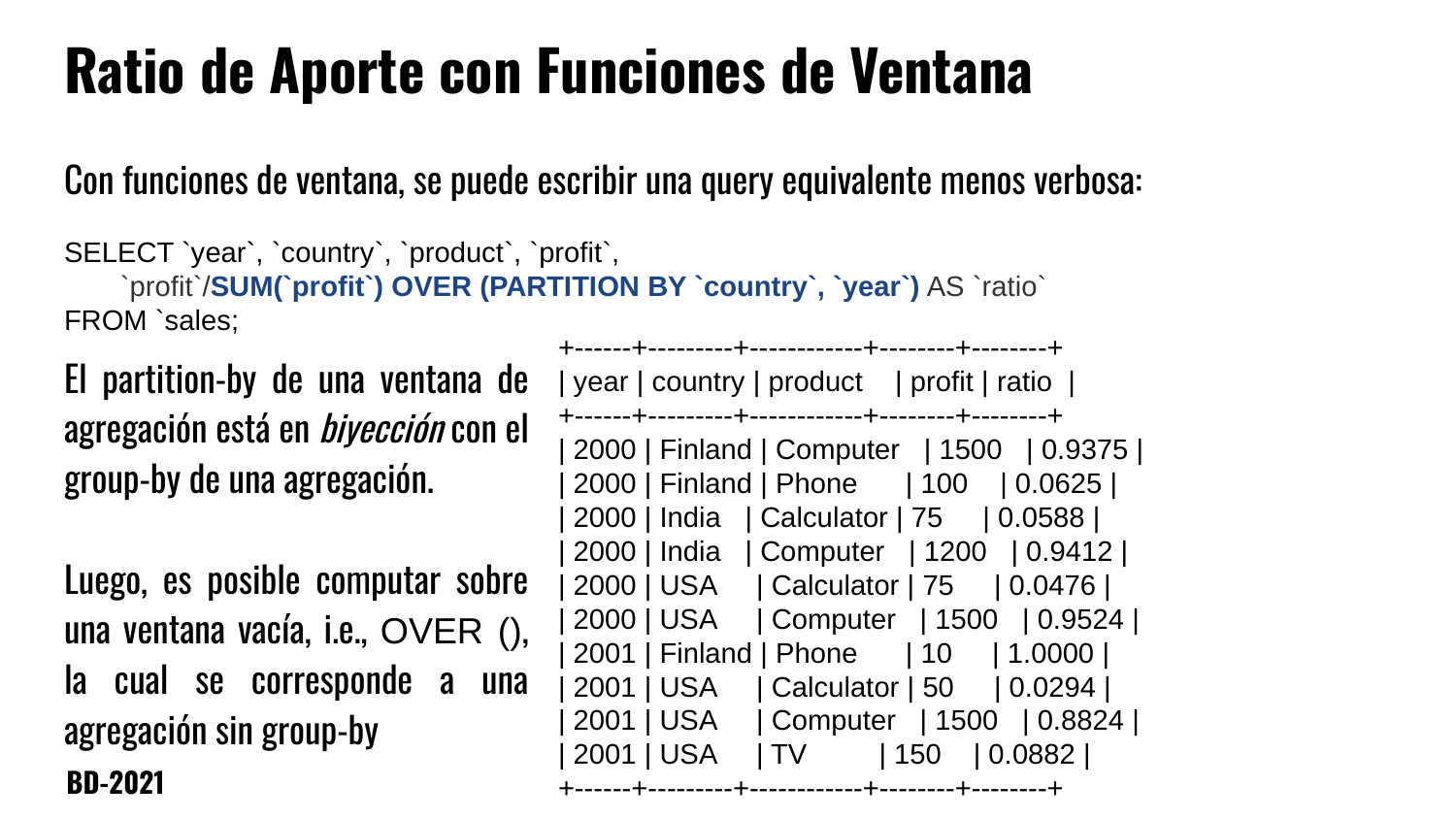

# Ratio de Aporte con Funciones de Ventana
Con funciones de ventana, se puede escribir una query equivalente menos verbosa:
SELECT `year`, `country`, `product`, `profit`,
       `profit`/SUM(`profit`) OVER (PARTITION BY `country`, `year`) AS `ratio`
FROM `sales;
+------+---------+------------+--------+--------+
| year | country | product    | profit | ratio  |
+------+---------+------------+--------+--------+
| 2000 | Finland | Computer   | 1500   | 0.9375 |
| 2000 | Finland | Phone      | 100    | 0.0625 |
| 2000 | India   | Calculator | 75     | 0.0588 |
| 2000 | India   | Computer   | 1200   | 0.9412 |
| 2000 | USA     | Calculator | 75     | 0.0476 |
| 2000 | USA     | Computer   | 1500   | 0.9524 |
| 2001 | Finland | Phone      | 10     | 1.0000 |
| 2001 | USA     | Calculator | 50     | 0.0294 |
| 2001 | USA     | Computer   | 1500   | 0.8824 |
| 2001 | USA     | TV         | 150    | 0.0882 |
+------+---------+------------+--------+--------+
El partition-by de una ventana de agregación está en biyección con el group-by de una agregación.

Luego, es posible computar sobre una ventana vacía, i.e., OVER (), la cual se corresponde a una agregación sin group-by